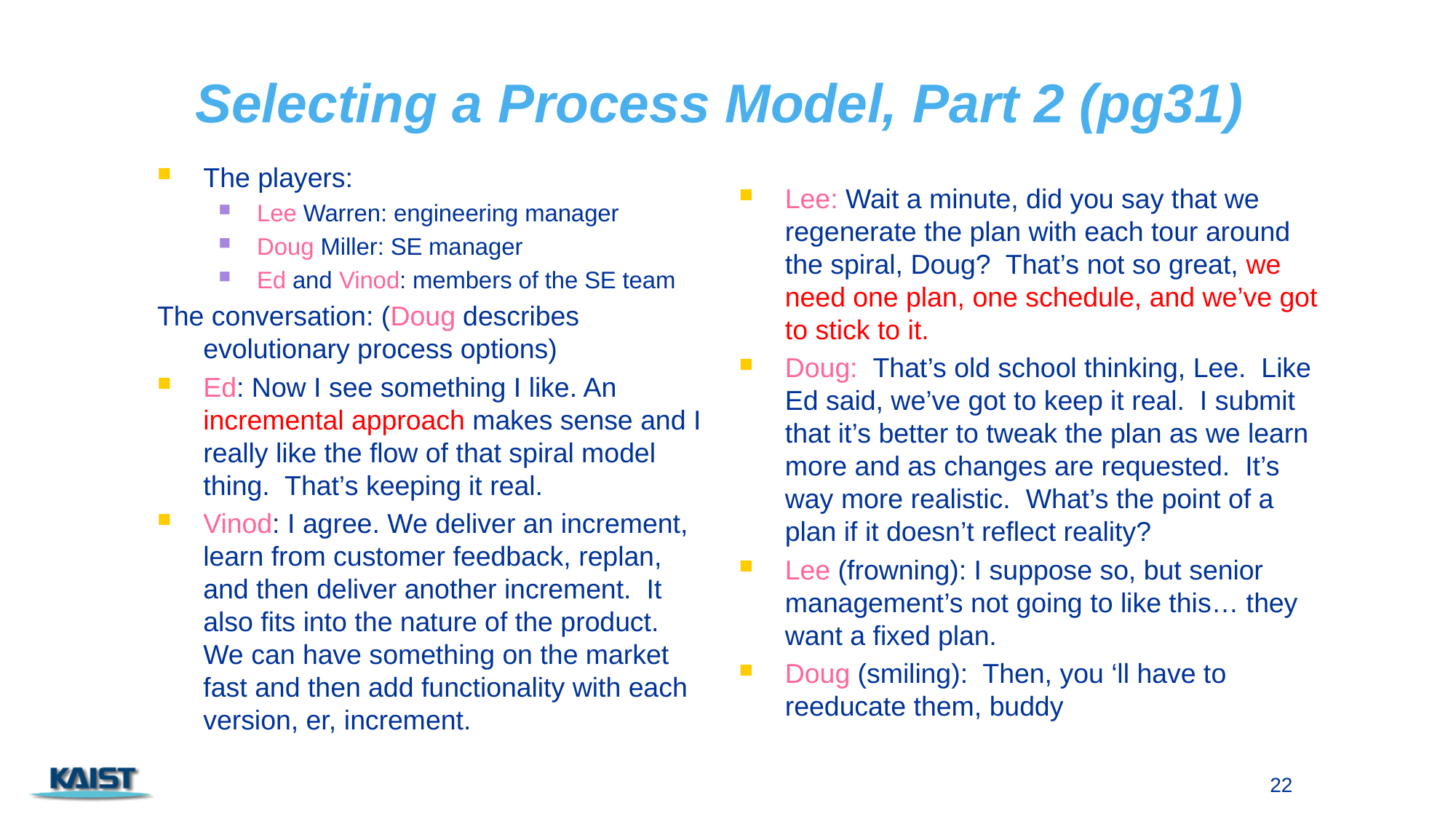

# Selecting a Process Model, Part 2 (pg31)
The players:
Lee Warren: engineering manager
Doug Miller: SE manager
Ed and Vinod: members of the SE team
The conversation: (Doug describes evolutionary process options)
Ed: Now I see something I like. An incremental approach makes sense and I really like the flow of that spiral model thing.  That’s keeping it real.
Vinod: I agree. We deliver an increment, learn from customer feedback, replan, and then deliver another increment.  It also fits into the nature of the product.  We can have something on the market fast and then add functionality with each version, er, increment.
Lee: Wait a minute, did you say that we regenerate the plan with each tour around the spiral, Doug?  That’s not so great, we need one plan, one schedule, and we’ve got to stick to it.
Doug:  That’s old school thinking, Lee.  Like Ed said, we’ve got to keep it real.  I submit that it’s better to tweak the plan as we learn more and as changes are requested.  It’s way more realistic.  What’s the point of a plan if it doesn’t reflect reality?
Lee (frowning): I suppose so, but senior management’s not going to like this… they want a fixed plan.
Doug (smiling):  Then, you ‘ll have to reeducate them, buddy

22